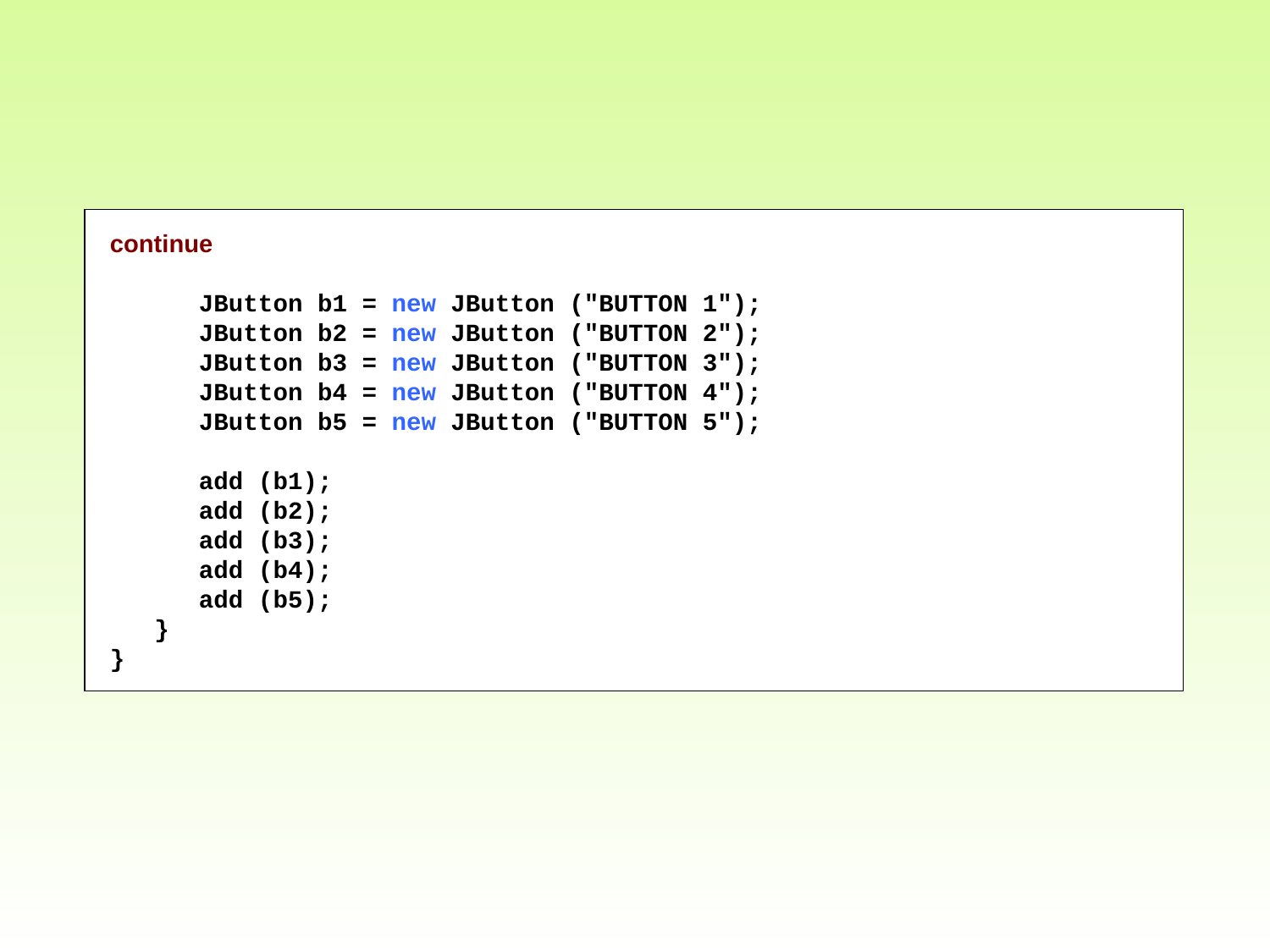

continue

      JButton b1 = new JButton ("BUTTON 1");
      JButton b2 = new JButton ("BUTTON 2");
      JButton b3 = new JButton ("BUTTON 3");
      JButton b4 = new JButton ("BUTTON 4");
      JButton b5 = new JButton ("BUTTON 5");

      add (b1);
      add (b2);
      add (b3);
      add (b4);
      add (b5);
   }
}